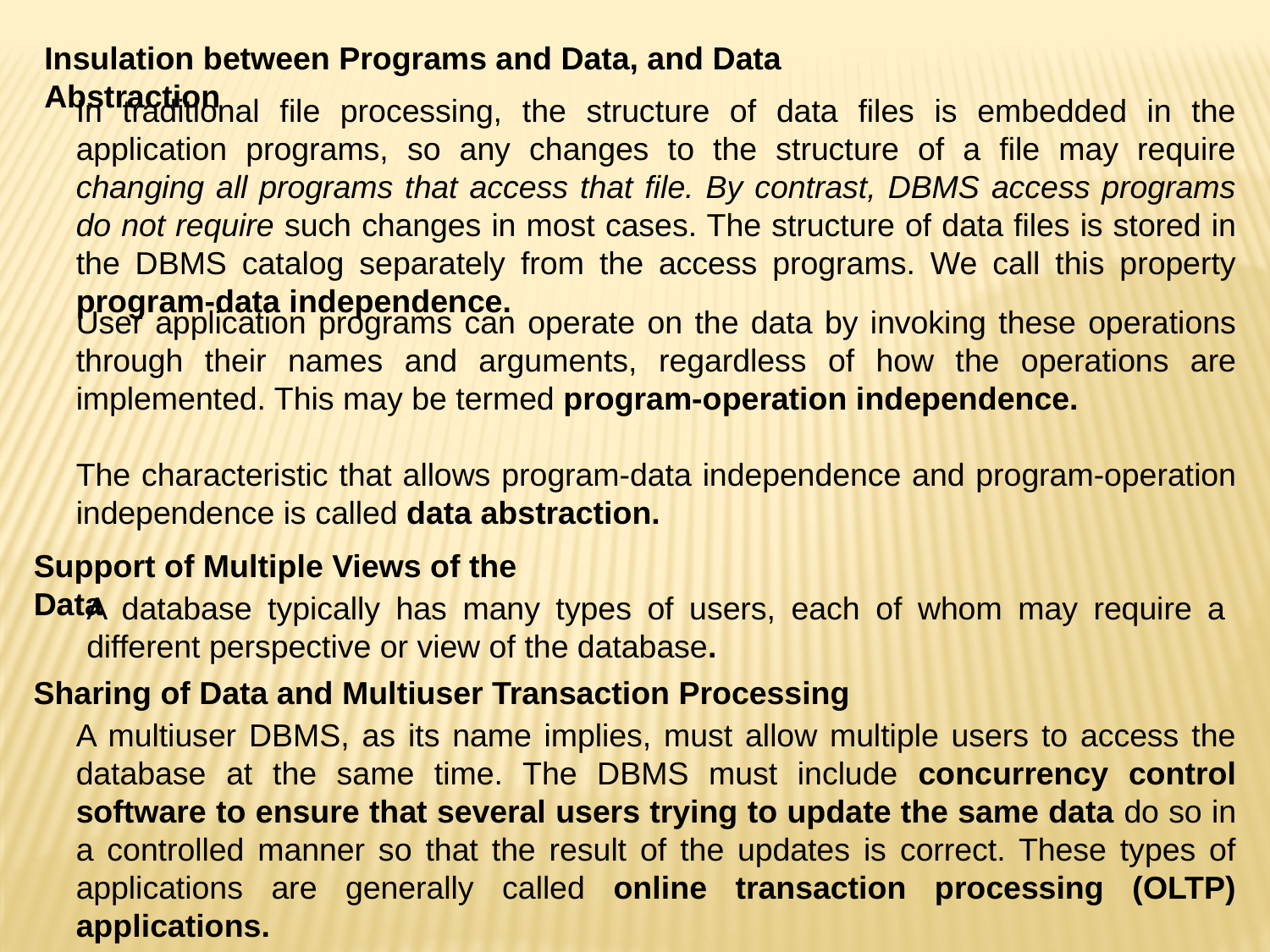

Insulation between Programs and Data, and Data Abstraction
In traditional file processing, the structure of data files is embedded in the application programs, so any changes to the structure of a file may require changing all programs that access that file. By contrast, DBMS access programs do not require such changes in most cases. The structure of data files is stored in the DBMS catalog separately from the access programs. We call this property program-data independence.
User application programs can operate on the data by invoking these operations through their names and arguments, regardless of how the operations are implemented. This may be termed program-operation independence.

The characteristic that allows program-data independence and program-operation independence is called data abstraction.
Support of Multiple Views of the Data
A database typically has many types of users, each of whom may require a different perspective or view of the database.
Sharing of Data and Multiuser Transaction Processing
A multiuser DBMS, as its name implies, must allow multiple users to access the database at the same time. The DBMS must include concurrency control software to ensure that several users trying to update the same data do so in a controlled manner so that the result of the updates is correct. These types of applications are generally called online transaction processing (OLTP) applications.